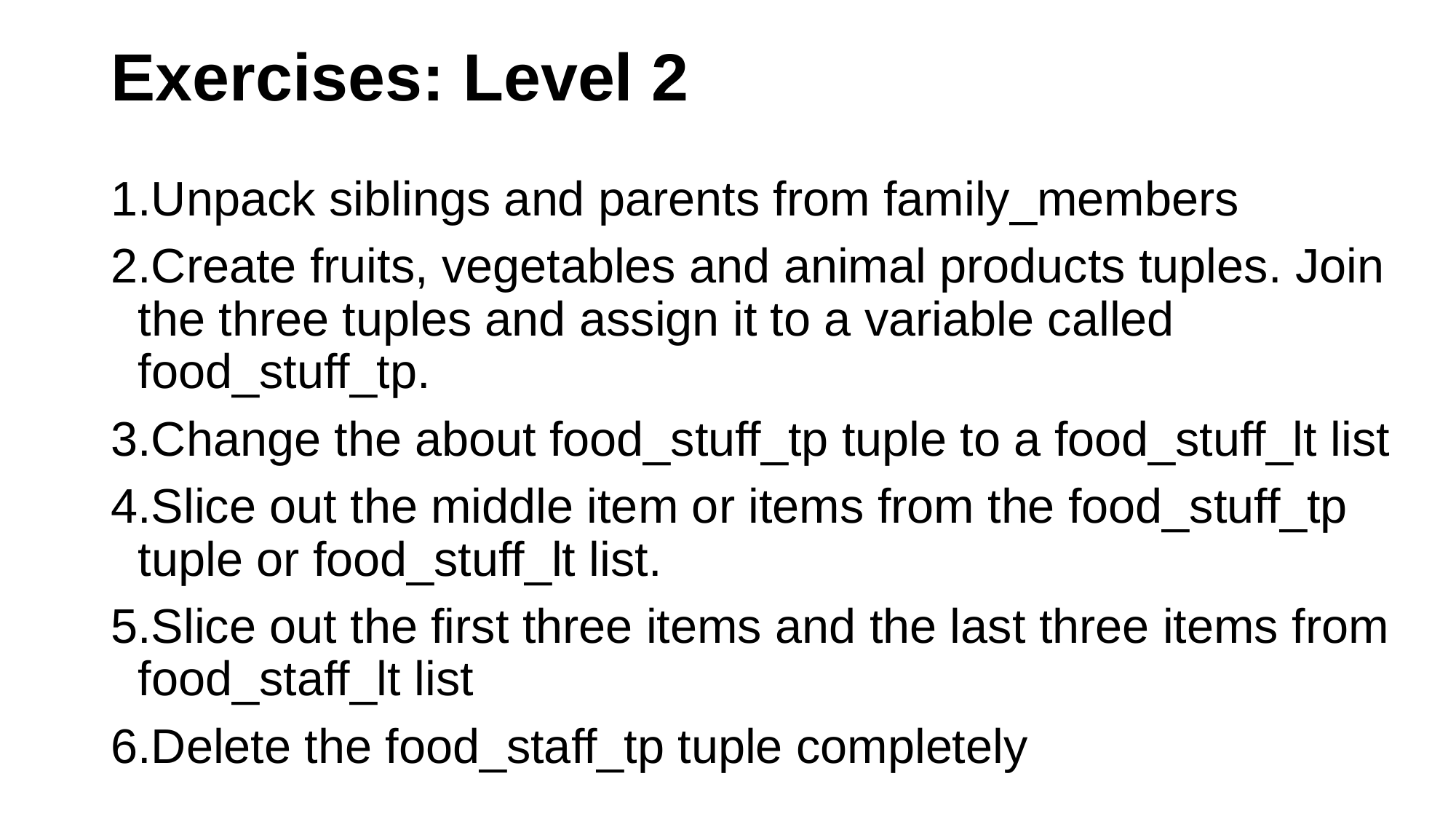

# Exercises: Level 2
Unpack siblings and parents from family_members
Create fruits, vegetables and animal products tuples. Join the three tuples and assign it to a variable called food_stuff_tp.
Change the about food_stuff_tp tuple to a food_stuff_lt list
Slice out the middle item or items from the food_stuff_tp tuple or food_stuff_lt list.
Slice out the first three items and the last three items from food_staff_lt list
Delete the food_staff_tp tuple completely